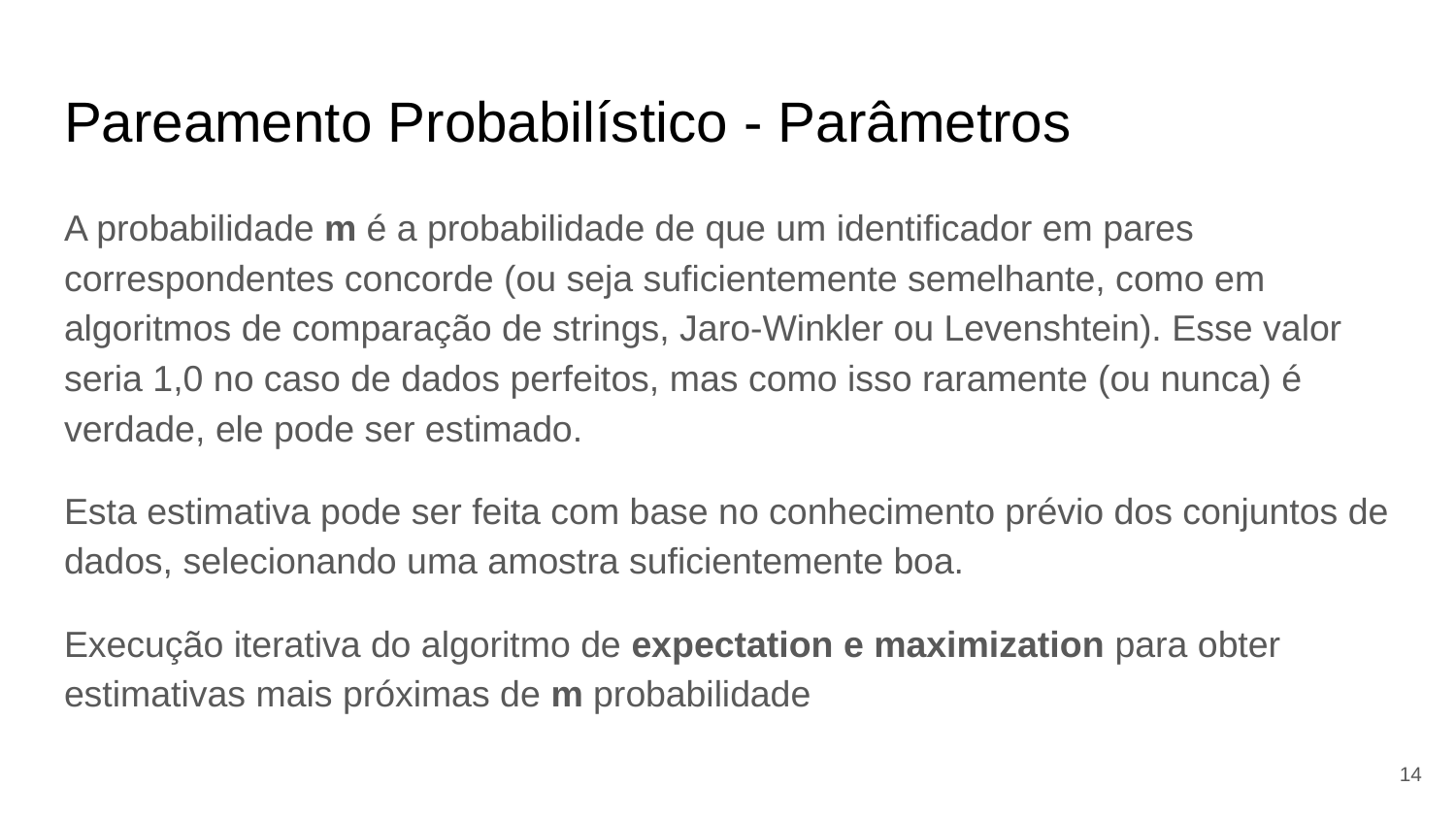

# Pareamento Probabilístico - Parâmetros

A probabilidade m é a probabilidade de que um identificador em pares correspondentes concorde (ou seja suficientemente semelhante, como em algoritmos de comparação de strings, Jaro-Winkler ou Levenshtein). Esse valor seria 1,0 no caso de dados perfeitos, mas como isso raramente (ou nunca) é verdade, ele pode ser estimado.
Esta estimativa pode ser feita com base no conhecimento prévio dos conjuntos de dados, selecionando uma amostra suficientemente boa.
Execução iterativa do algoritmo de expectation e maximization para obter estimativas mais próximas de m probabilidade

14